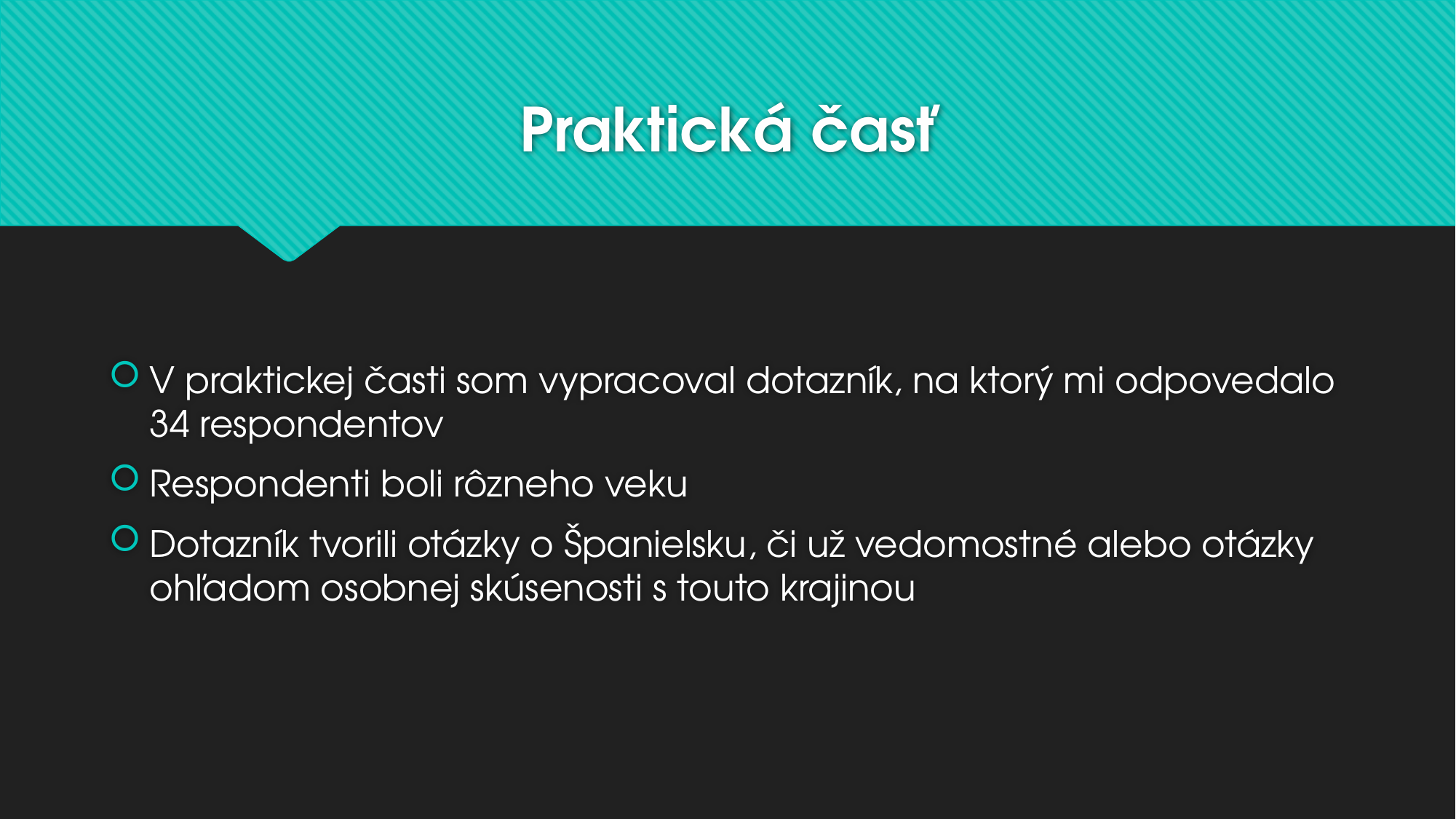

# Praktická časť
V praktickej časti som vypracoval dotazník, na ktorý mi odpovedalo 34 respondentov
Respondenti boli rôzneho veku
Dotazník tvorili otázky o Španielsku, či už vedomostné alebo otázky ohľadom osobnej skúsenosti s touto krajinou